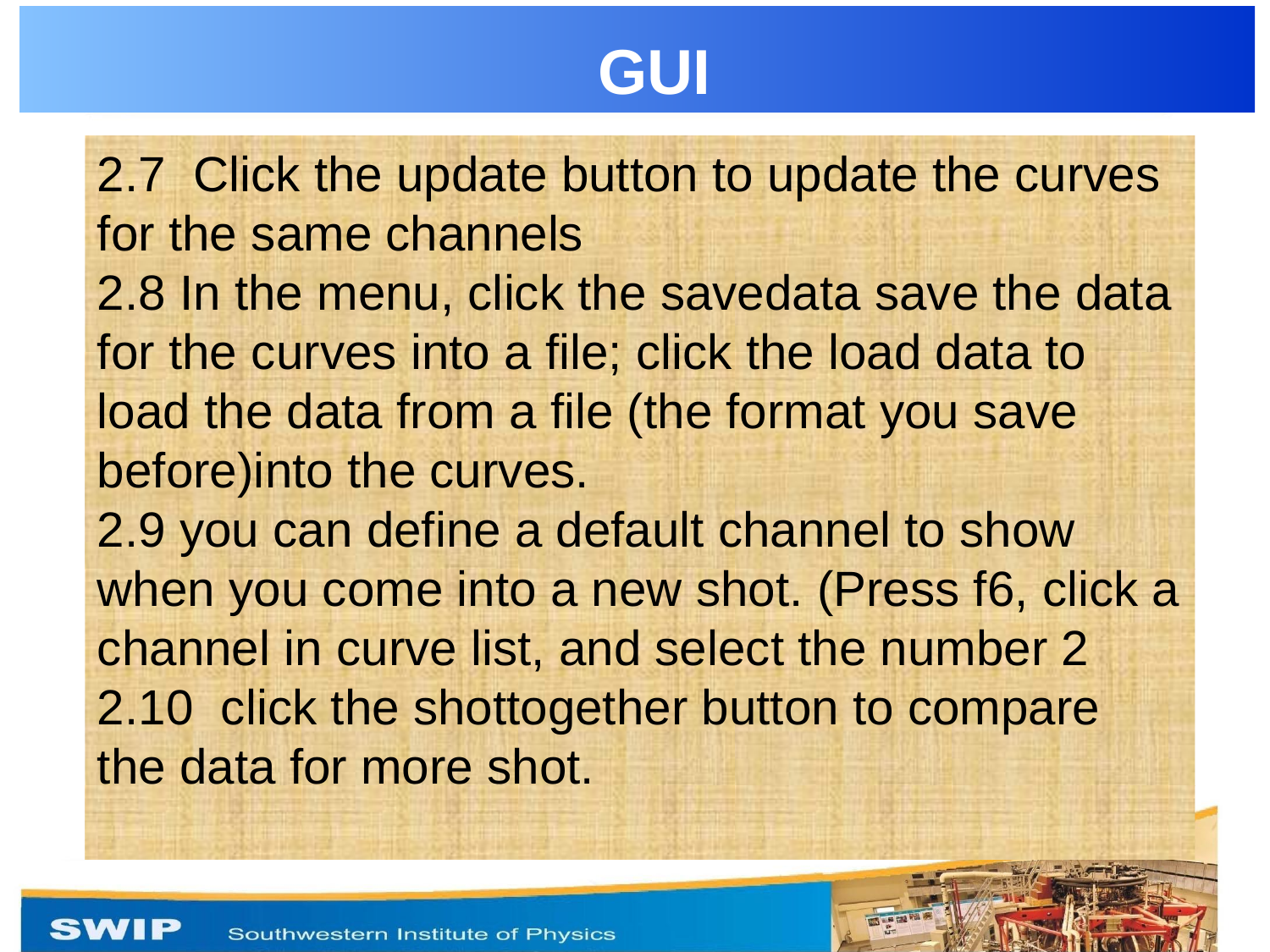

GUI
2.7  Click the update button to update the curves for the same channels
2.8 In the menu, click the savedata save the data for the curves into a file; click the load data to load the data from a file (the format you save before)into the curves.
2.9 you can define a default channel to show when you come into a new shot. (Press f6, click a channel in curve list, and select the number 2
2.10  click the shottogether button to compare the data for more shot.